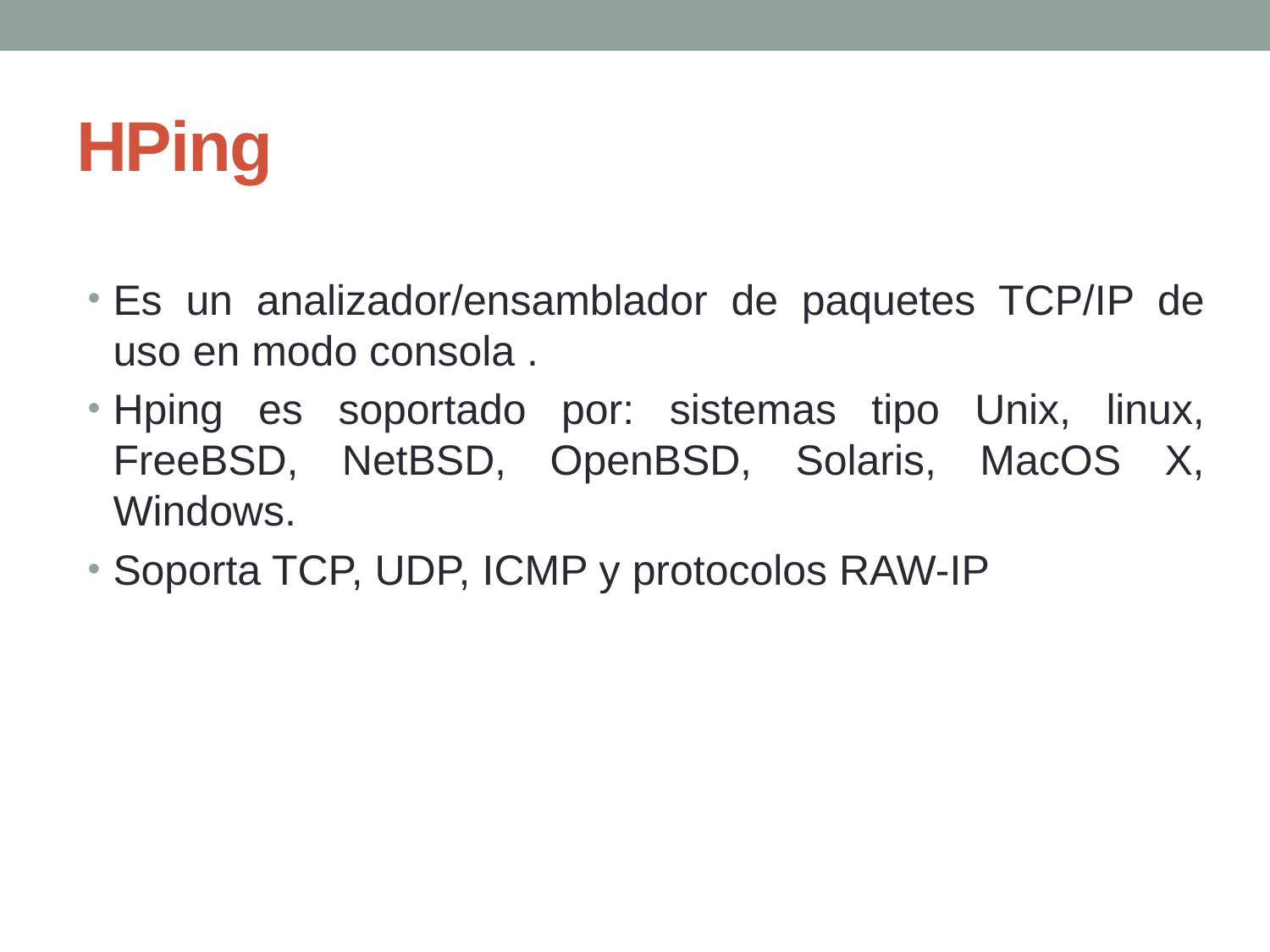

# HPing
Es un analizador/ensamblador de paquetes TCP/IP de uso en modo consola .
Hping es soportado por: sistemas tipo Unix, linux, FreeBSD, NetBSD, OpenBSD, Solaris, MacOS X, Windows.
Soporta TCP, UDP, ICMP y protocolos RAW-IP